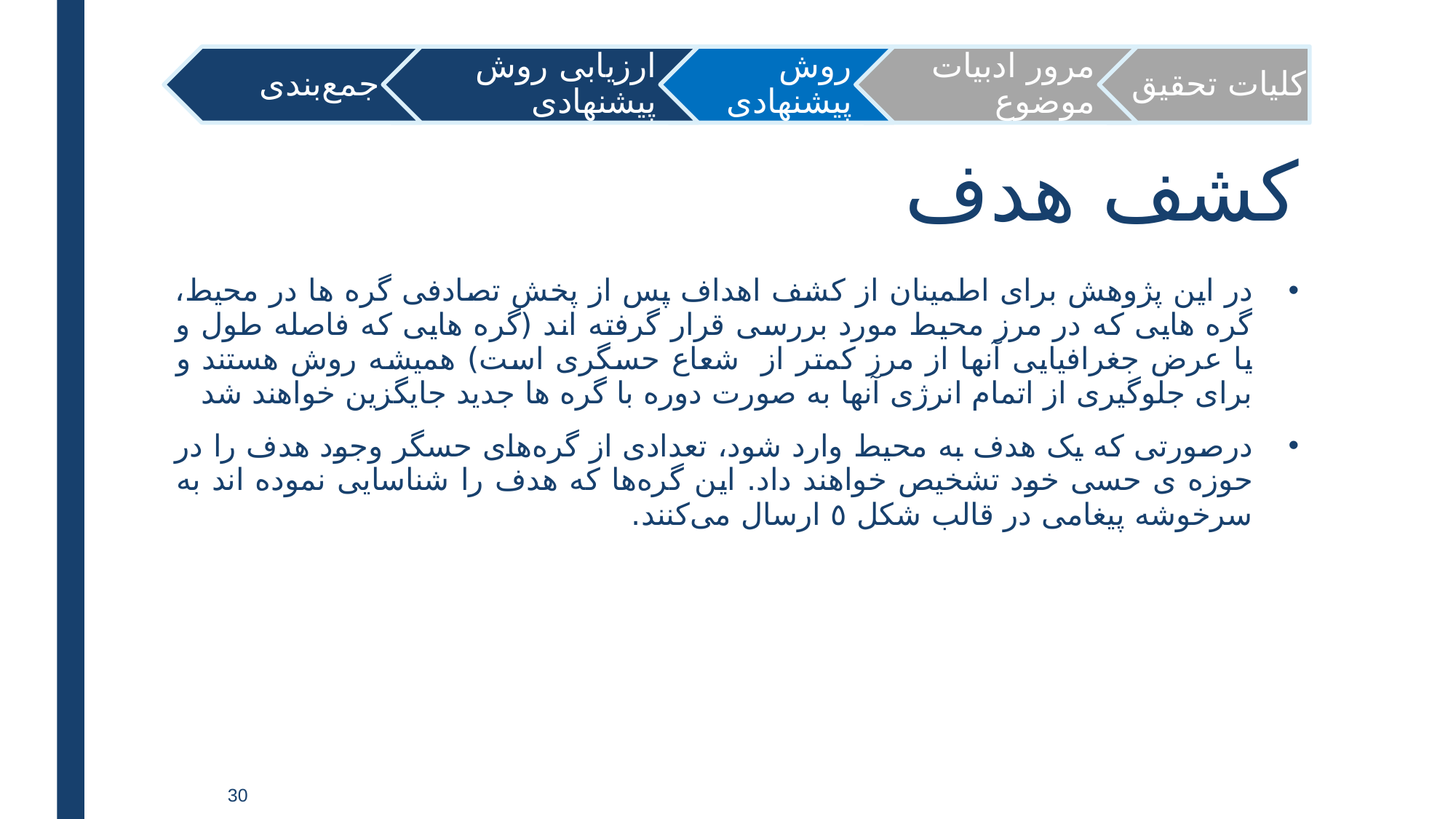

کلیات تحقیق
مرور ادبیات موضوع
روش پیشنهادی
ارزیابی روش پیشنهادی
جمع‌بندی
# کشف هدف
در این پژوهش برای اطمینان از کشف اهداف پس از پخش تصادفی گره ها در محیط، گره هایی که در مرز محیط مورد بررسی قرار گرفته اند (گره هایی که فاصله طول و یا عرض جغرافیایی آنها از مرز کمتر از  شعاع حسگری است) همیشه روش هستند و برای جلوگیری از اتمام انرژی آنها به صورت دوره با گره ها جدید جایگزین خواهند شد
درصورتی که یک هدف به محیط وارد شود، ﺗﻌﺪادى از ﮔﺮهﻫﺎى ﺣﺴﮕﺮ وﺟﻮد ﻫﺪف را در ﺣﻮزه ى ﺣﺴﻰ ﺧﻮد ﺗﺸﺨﻴﺺ ﺧﻮاﻫﻨﺪ داد. این ﮔﺮهﻫﺎ ﻛﻪ ﻫﺪف را ﺷﻨﺎﺳﺎﻳﻰ ﻧﻤﻮده اﻧﺪ ﺑﻪ ﺳﺮﺧﻮﺷﻪ ﭘﻴﻐﺎﻣﻰ در ﻗﺎﻟﺐ ﺷﻜﻞ ٥ ارﺳﺎل ﻣﻰﻛﻨﻨﺪ.
30